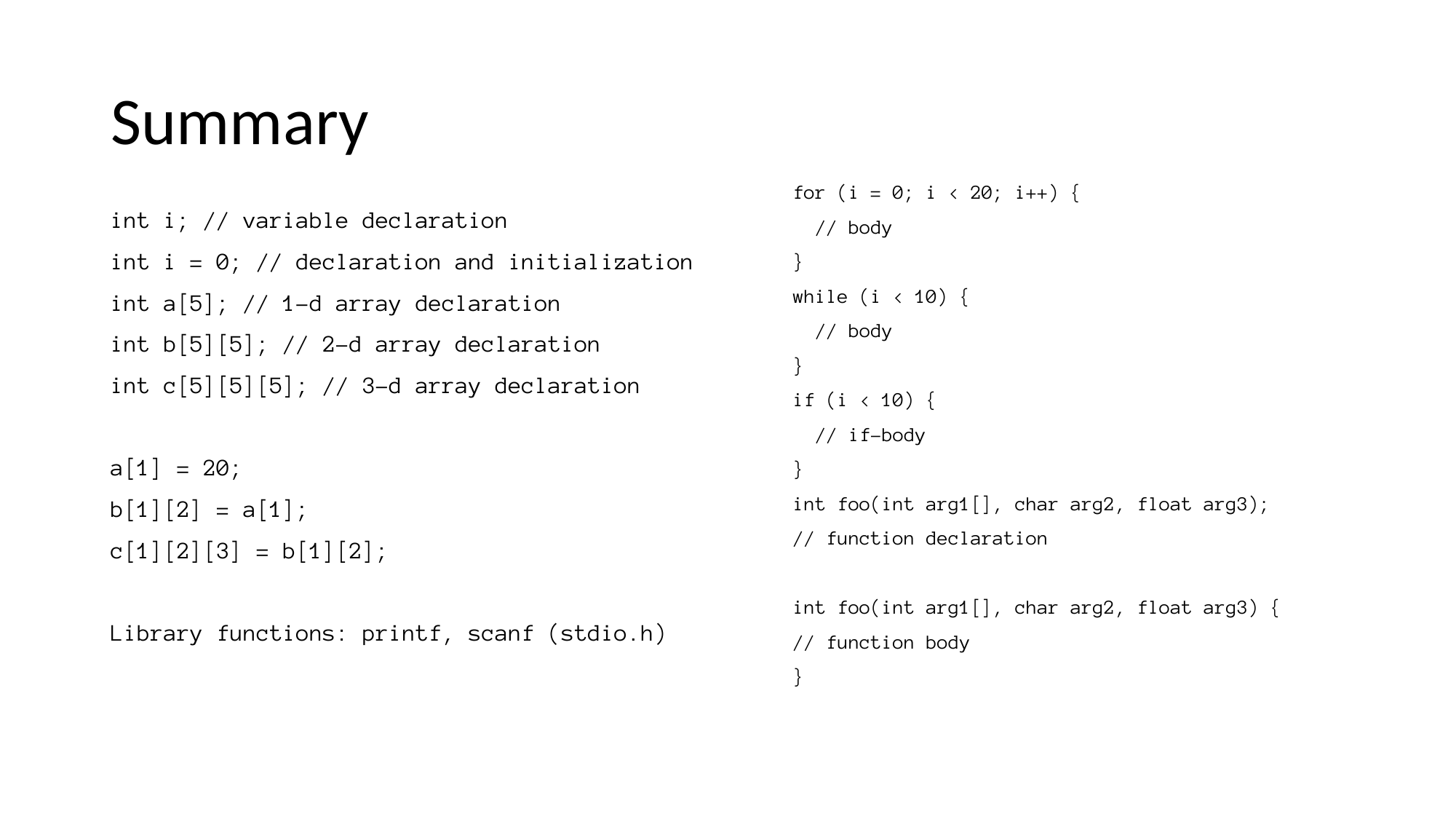

# Summary
for (i = 0; i < 20; i++) {
  // body
}
while (i < 10) {
  // body
}
if (i < 10) {
  // if-body
}
int foo(int arg1[], char arg2, float arg3);
// function declaration

int foo(int arg1[], char arg2, float arg3) {
// function body
}
int i; // variable declaration
int i = 0; // declaration and initialization
int a[5]; // 1-d array declaration
int b[5][5]; // 2-d array declaration
int c[5][5][5]; // 3-d array declaration

a[1] = 20;
b[1][2] = a[1];
c[1][2][3] = b[1][2];

Library functions: printf, scanf (stdio.h)